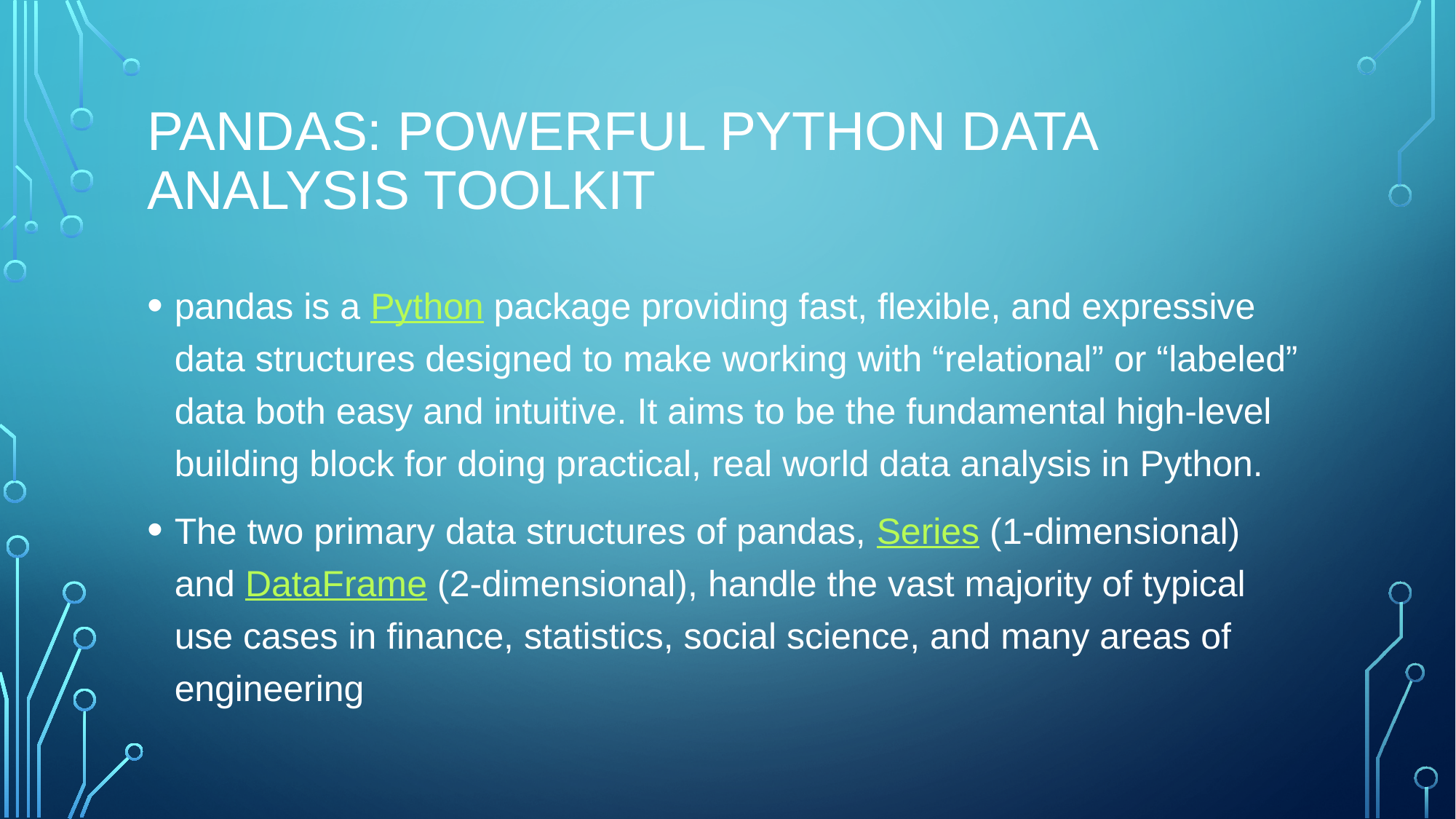

# pandas: powerful Python data analysis toolkit
pandas is a Python package providing fast, flexible, and expressive data structures designed to make working with “relational” or “labeled” data both easy and intuitive. It aims to be the fundamental high-level building block for doing practical, real world data analysis in Python.
The two primary data structures of pandas, Series (1-dimensional) and DataFrame (2-dimensional), handle the vast majority of typical use cases in finance, statistics, social science, and many areas of engineering